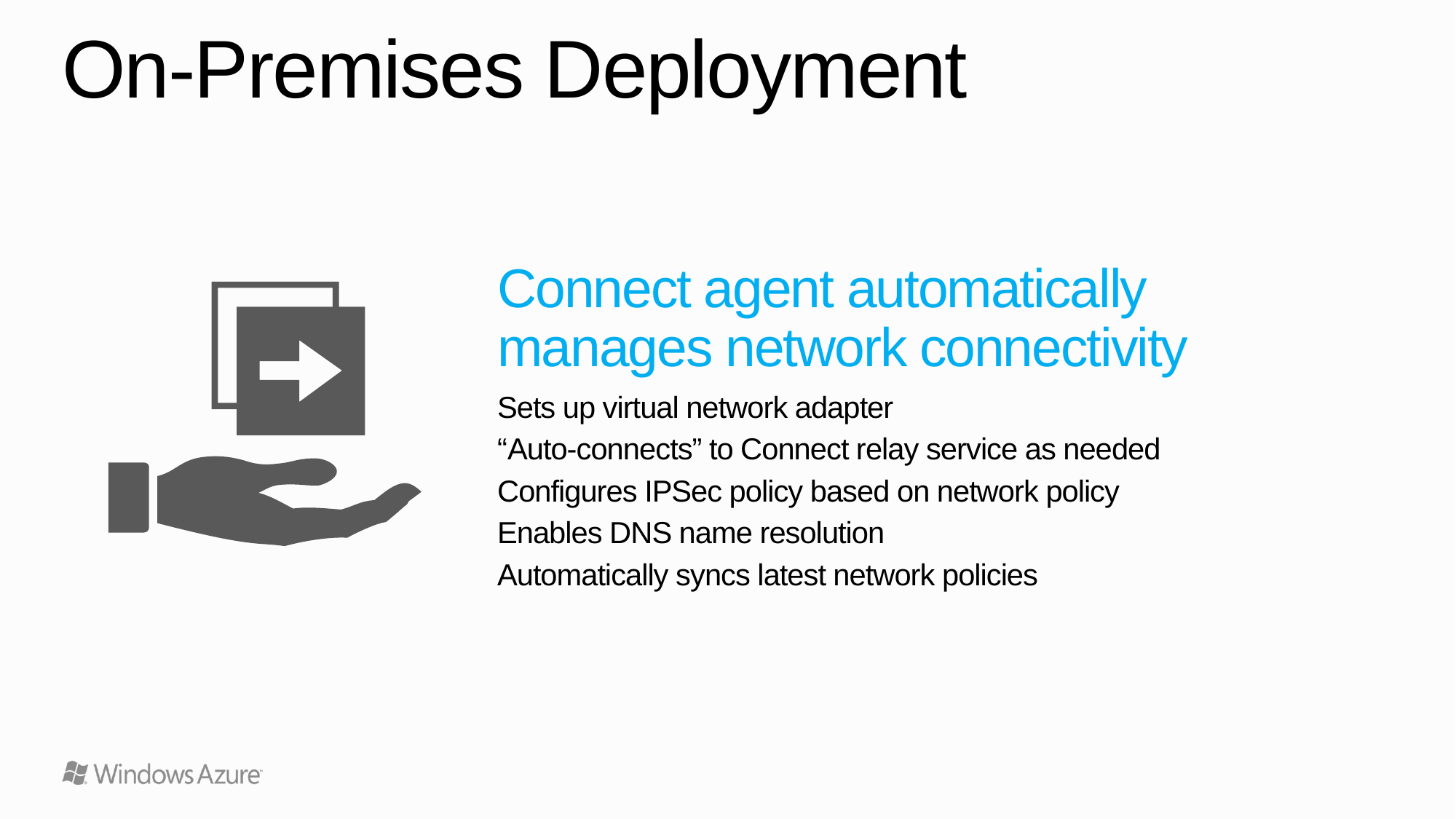

# On-Premises Deployment
Connect agent automatically manages network connectivity
Sets up virtual network adapter
“Auto-connects” to Connect relay service as needed
Configures IPSec policy based on network policy
Enables DNS name resolution
Automatically syncs latest network policies